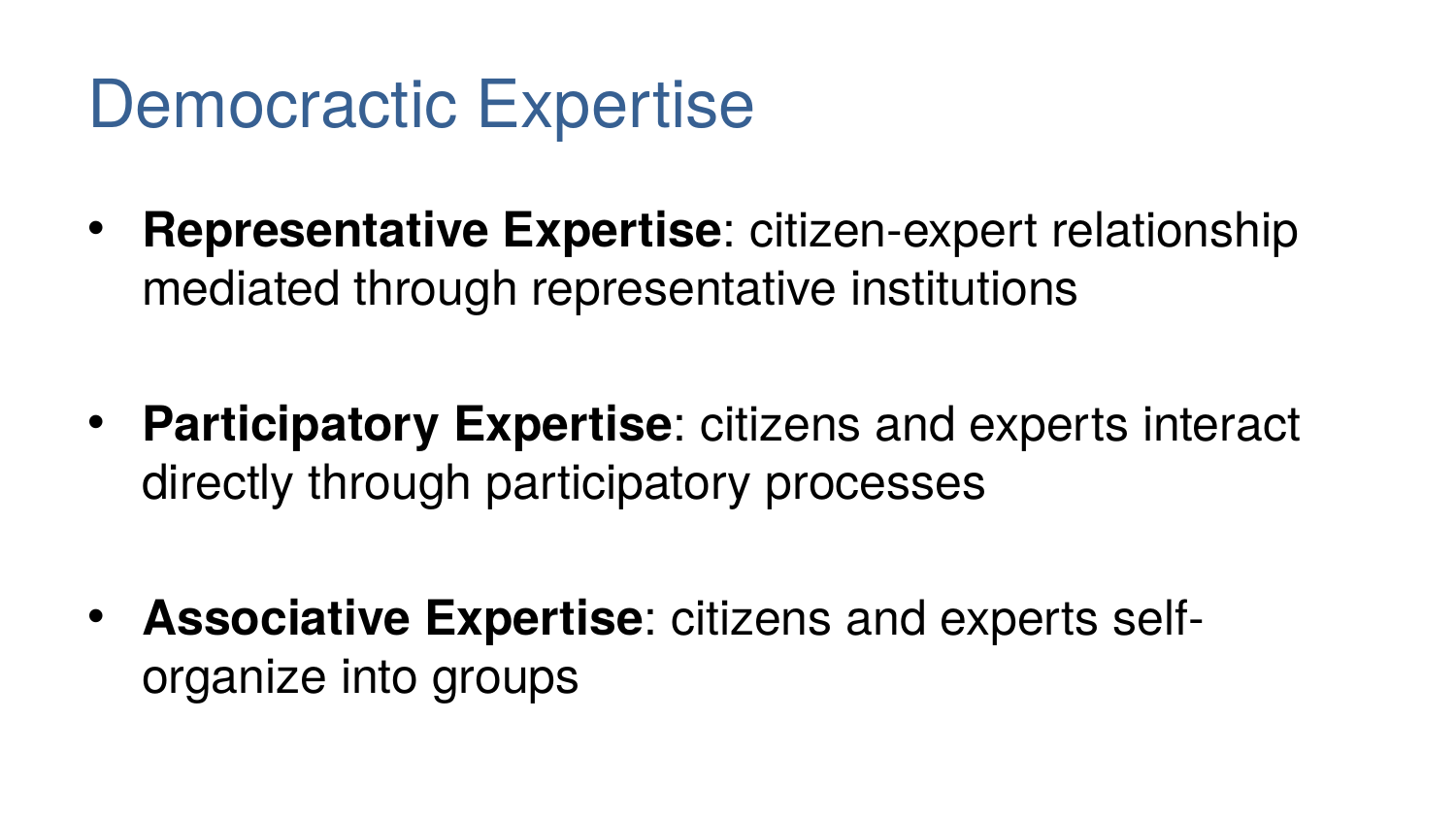

# Democractic Expertise
Representative Expertise: citizen-expert relationship mediated through representative institutions

Participatory Expertise: citizens and experts interact directly through participatory processes

Associative Expertise: citizens and experts self-organize into groups